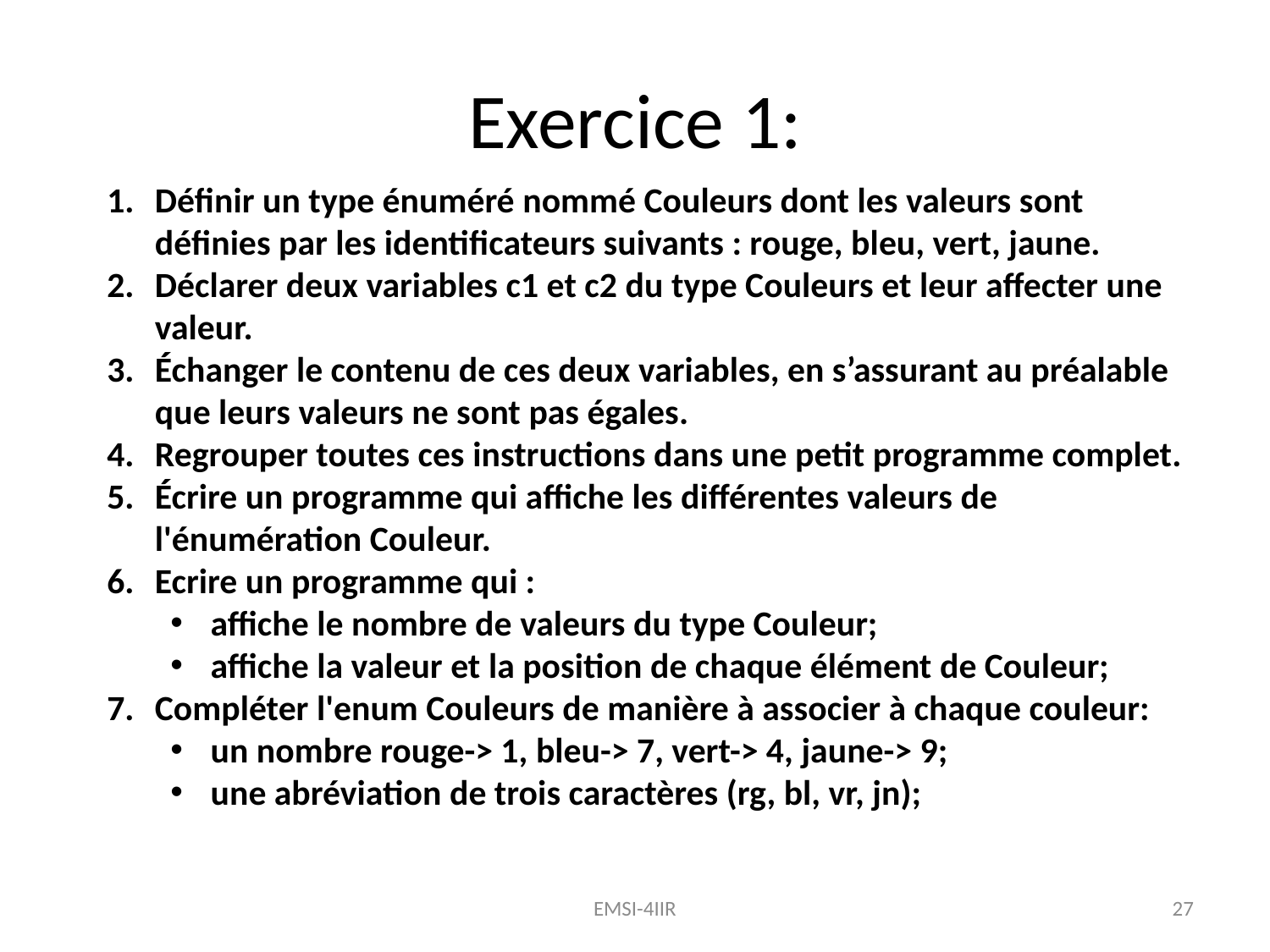

Exercice 1:
Définir un type énuméré nommé Couleurs dont les valeurs sont définies par les identificateurs suivants : rouge, bleu, vert, jaune.
Déclarer deux variables c1 et c2 du type Couleurs et leur affecter une valeur.
Échanger le contenu de ces deux variables, en s’assurant au préalable que leurs valeurs ne sont pas égales.
Regrouper toutes ces instructions dans une petit programme complet.
Écrire un programme qui affiche les différentes valeurs de l'énumération Couleur.
Ecrire un programme qui :
affiche le nombre de valeurs du type Couleur;
affiche la valeur et la position de chaque élément de Couleur;
Compléter l'enum Couleurs de manière à associer à chaque couleur:
un nombre rouge-> 1, bleu-> 7, vert-> 4, jaune-> 9;
une abréviation de trois caractères (rg, bl, vr, jn);
EMSI-4IIR
27